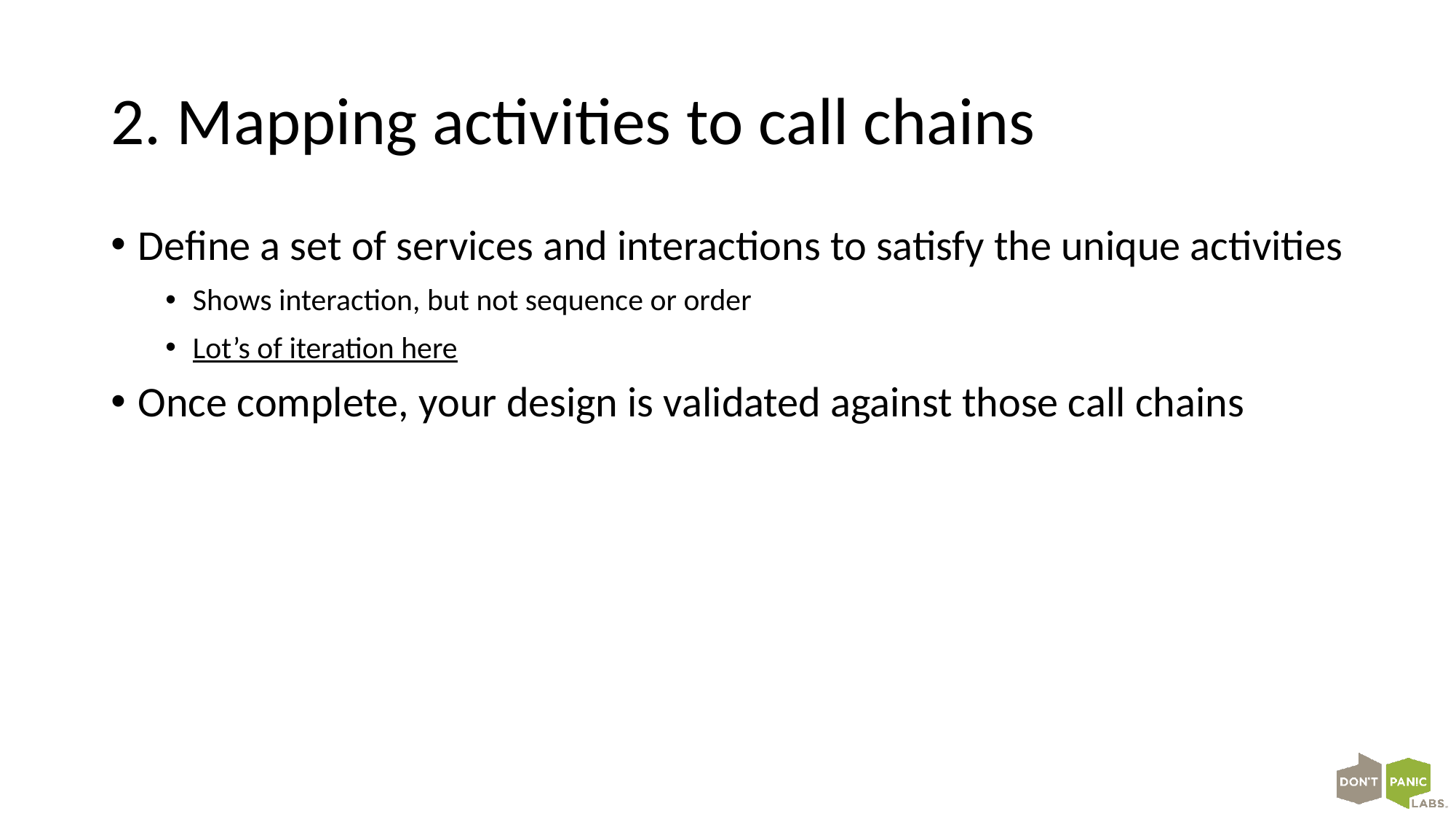

# 2. Mapping activities to call chains
Define a set of services and interactions to satisfy the unique activities
Shows interaction, but not sequence or order
Lot’s of iteration here
Once complete, your design is validated against those call chains